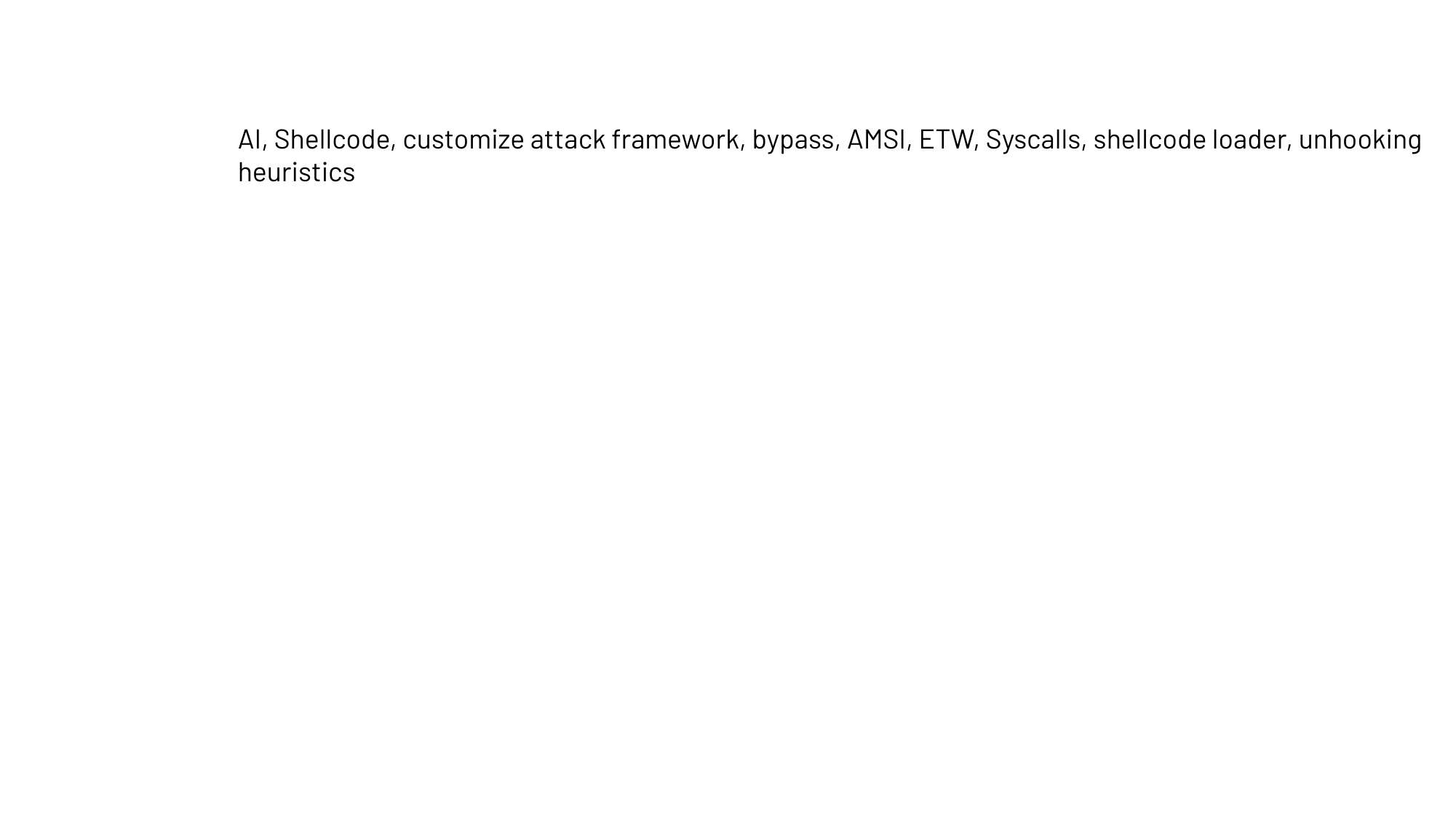

AI, Shellcode, customize attack framework, bypass, AMSI, ETW, Syscalls, shellcode loader, unhooking
heuristics